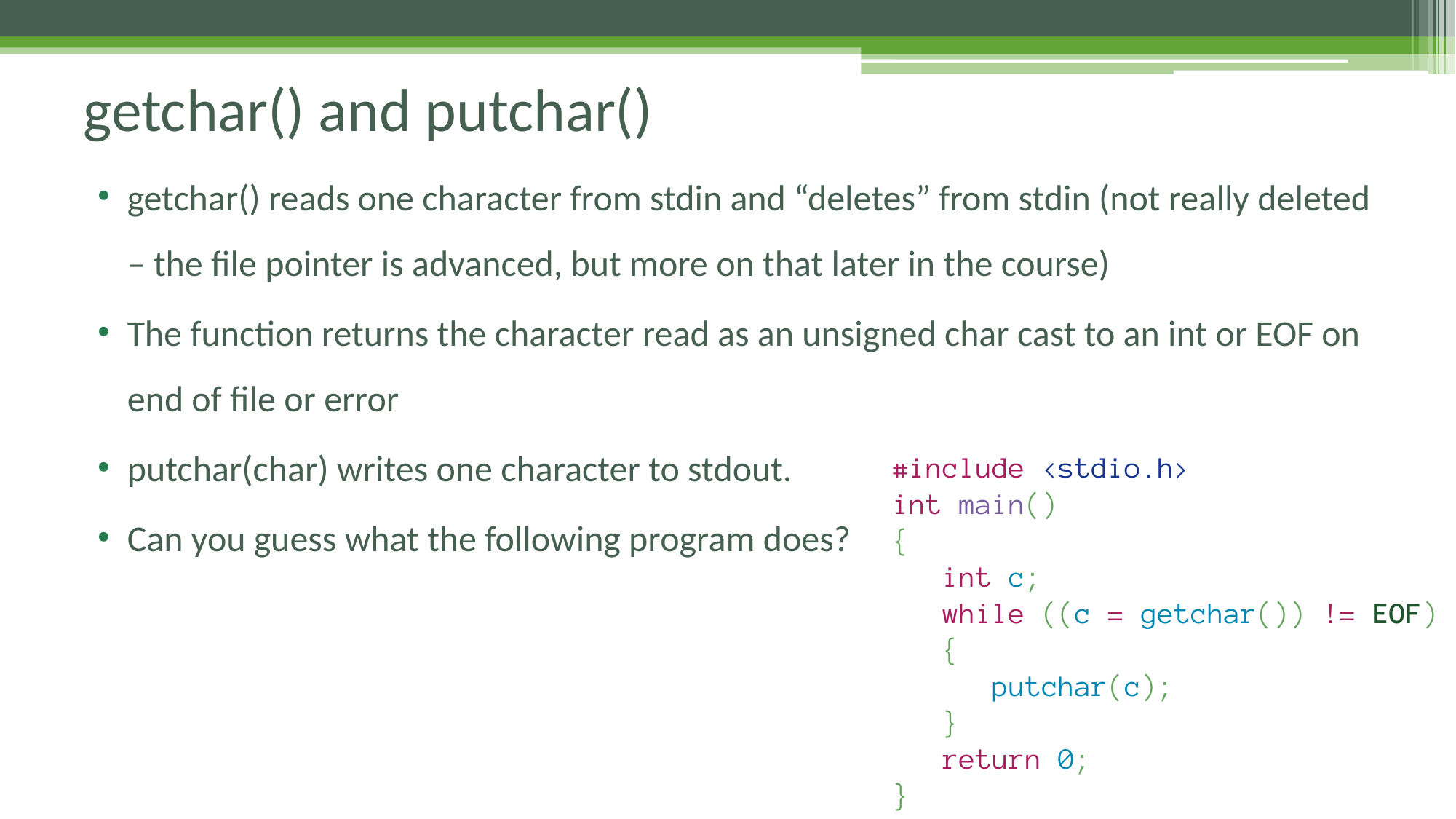

# getchar() and putchar()
getchar() reads one character from stdin and “deletes” from stdin (not really deleted – the file pointer is advanced, but more on that later in the course)
The function returns the character read as an unsigned char cast to an int or EOF on end of file or error
putchar(char) writes one character to stdout.
Can you guess what the following program does?
#include <stdio.h>
int main()
{
   int c;
   while ((c = getchar()) != EOF)
   {
      putchar(c);
   }
   return 0;
}